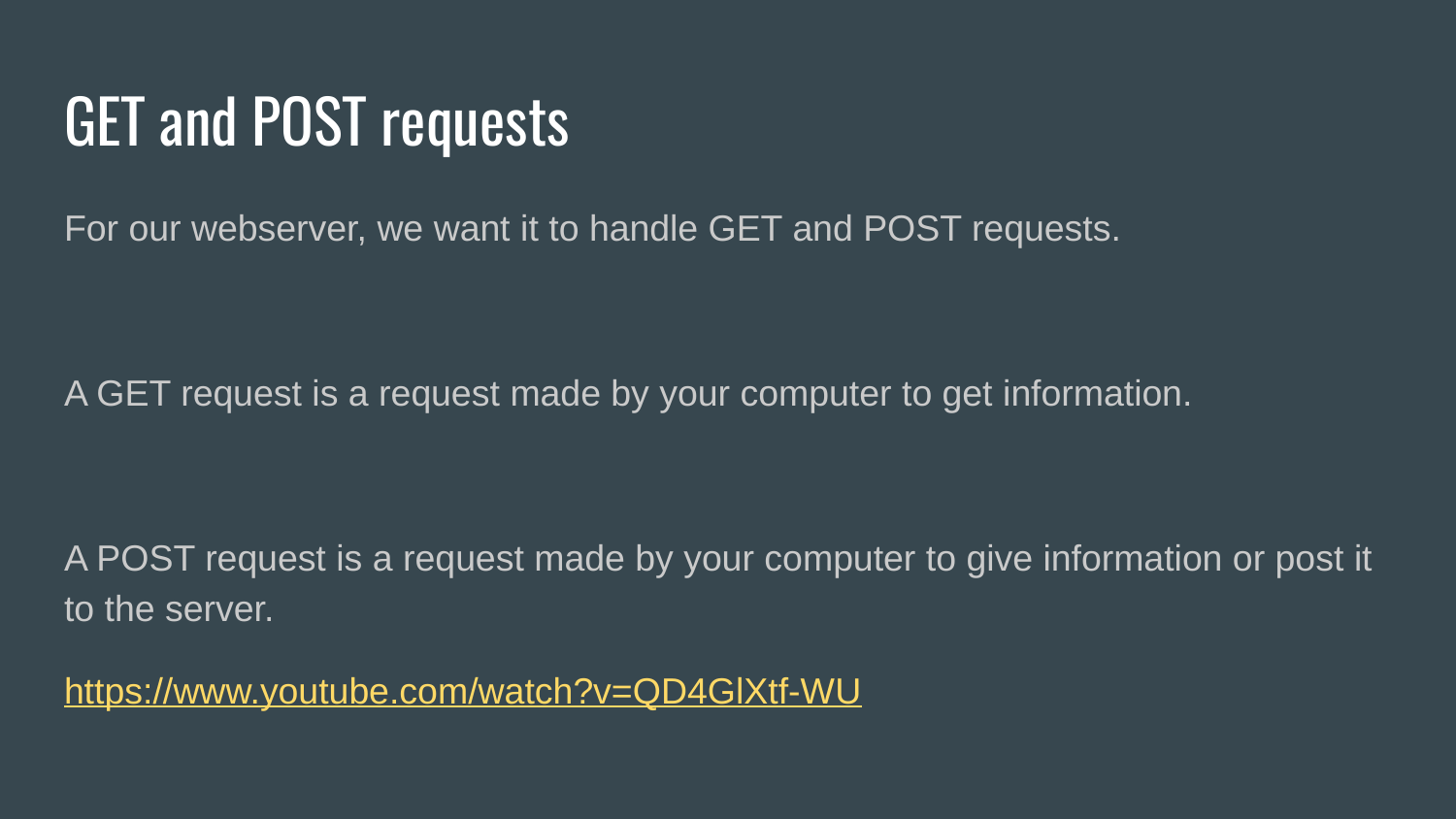

# GET and POST requests
For our webserver, we want it to handle GET and POST requests.

A GET request is a request made by your computer to get information.

A POST request is a request made by your computer to give information or post it to the server.
https://www.youtube.com/watch?v=QD4GlXtf-WU